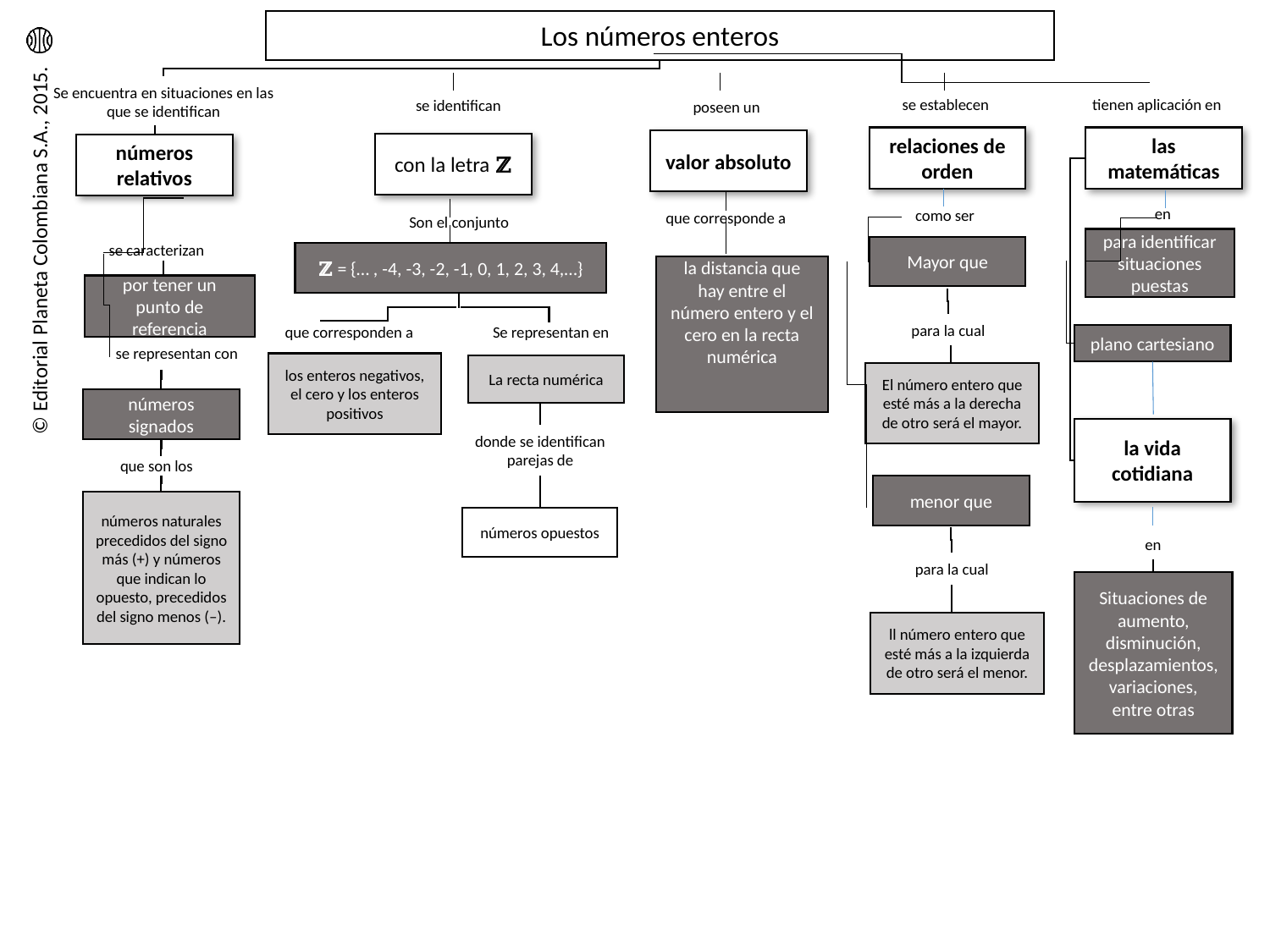

Los números enteros
Se encuentra en situaciones en las que se identifican
tienen aplicación en
se establecen
se identifican
poseen un
relaciones de orden
las matemáticas
valor absoluto
con la letra ℤ
números relativos
en
como ser
que corresponde a
Son el conjunto
para identificar situaciones puestas
se caracterizan
Mayor que
ℤ = {… , -4, -3, -2, -1, 0, 1, 2, 3, 4,…}
la distancia que hay entre el número entero y el cero en la recta numérica

por tener un
punto de referencia
para la cual
Se representan en
que corresponden a
plano cartesiano
se representan con
los enteros negativos, el cero y los enteros positivos
La recta numérica
El número entero que esté más a la derecha de otro será el mayor.
números signados
la vida cotidiana
donde se identifican parejas de
que son los
menor que
números naturales precedidos del signo más (+) y números que indican lo opuesto, precedidos del signo menos (‒).
números opuestos
en
para la cual
Situaciones de aumento, disminución, desplazamientos, variaciones, entre otras
ll número entero que esté más a la izquierda de otro será el menor.